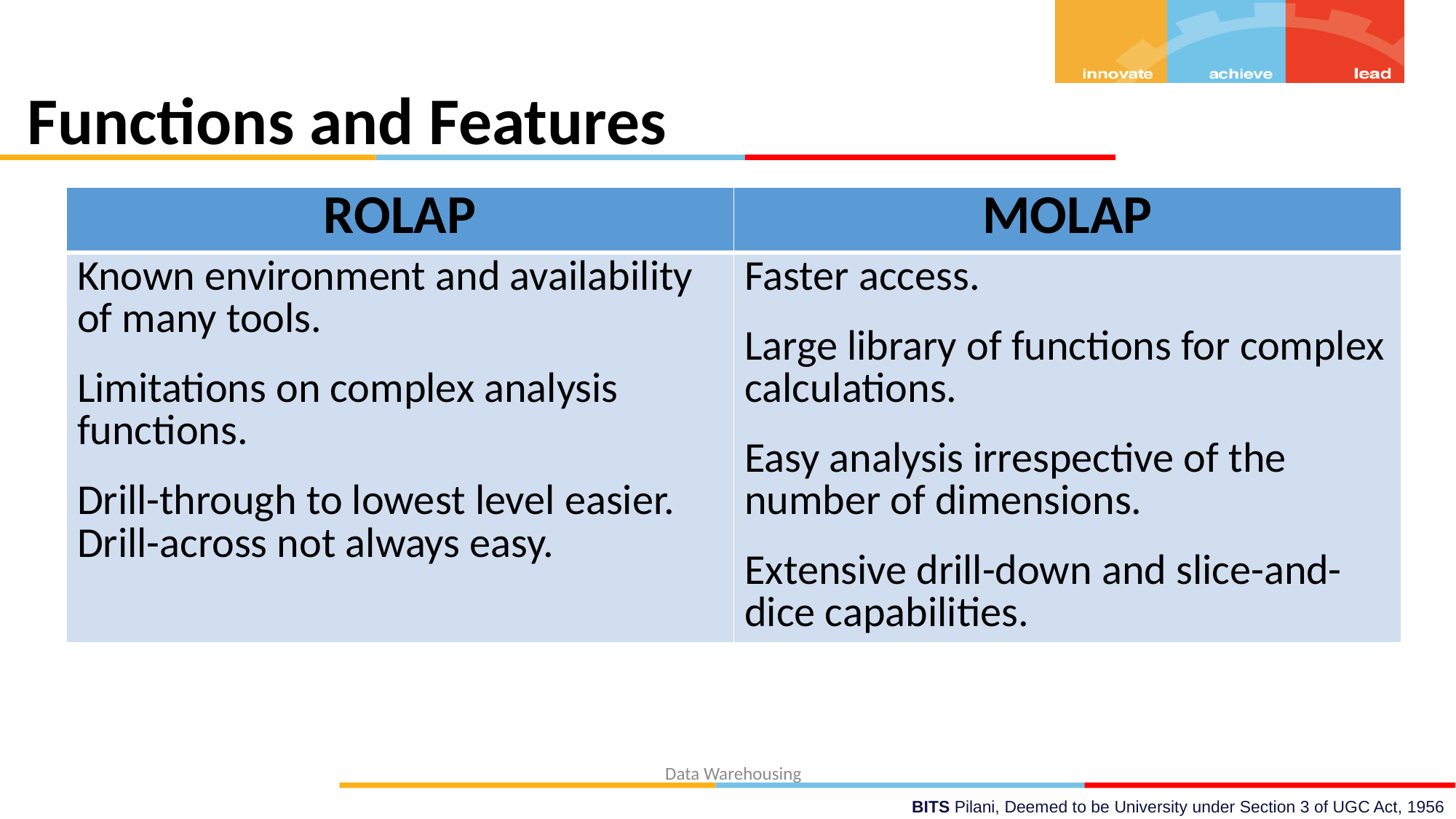

# Functions and Features
| ROLAP | MOLAP |
| --- | --- |
| Known environment and availability of many tools. Limitations on complex analysis functions. Drill-through to lowest level easier. Drill-across not always easy. | Faster access. Large library of functions for complex calculations. Easy analysis irrespective of the number of dimensions. Extensive drill-down and slice-and-dice capabilities. |